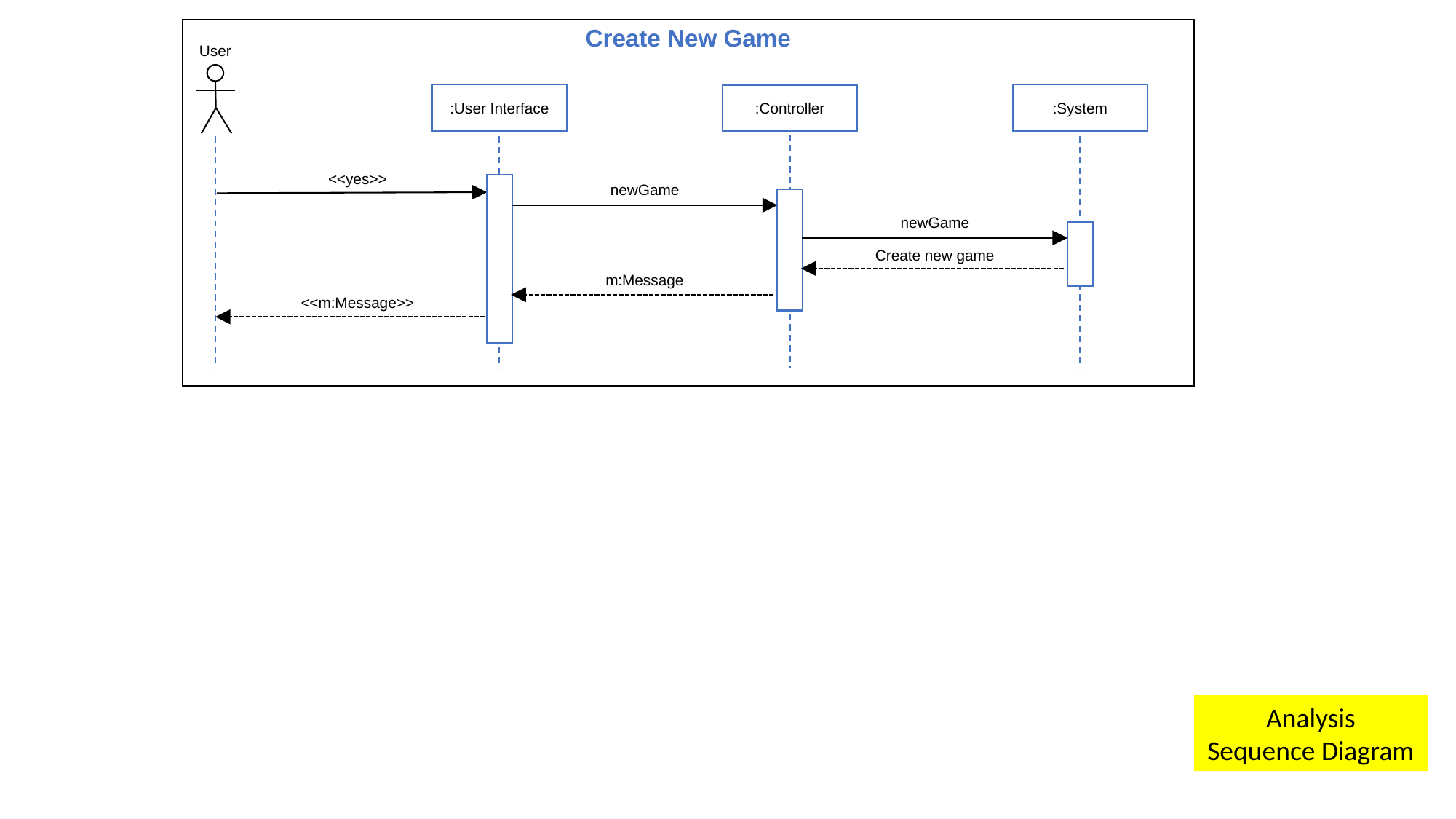

Create New Game

User

:User Interface
:System
:Controller
<<yes>>

newGame

newGame

Create new game
m:Message
<<m:Message>>
Analysis
Sequence Diagram